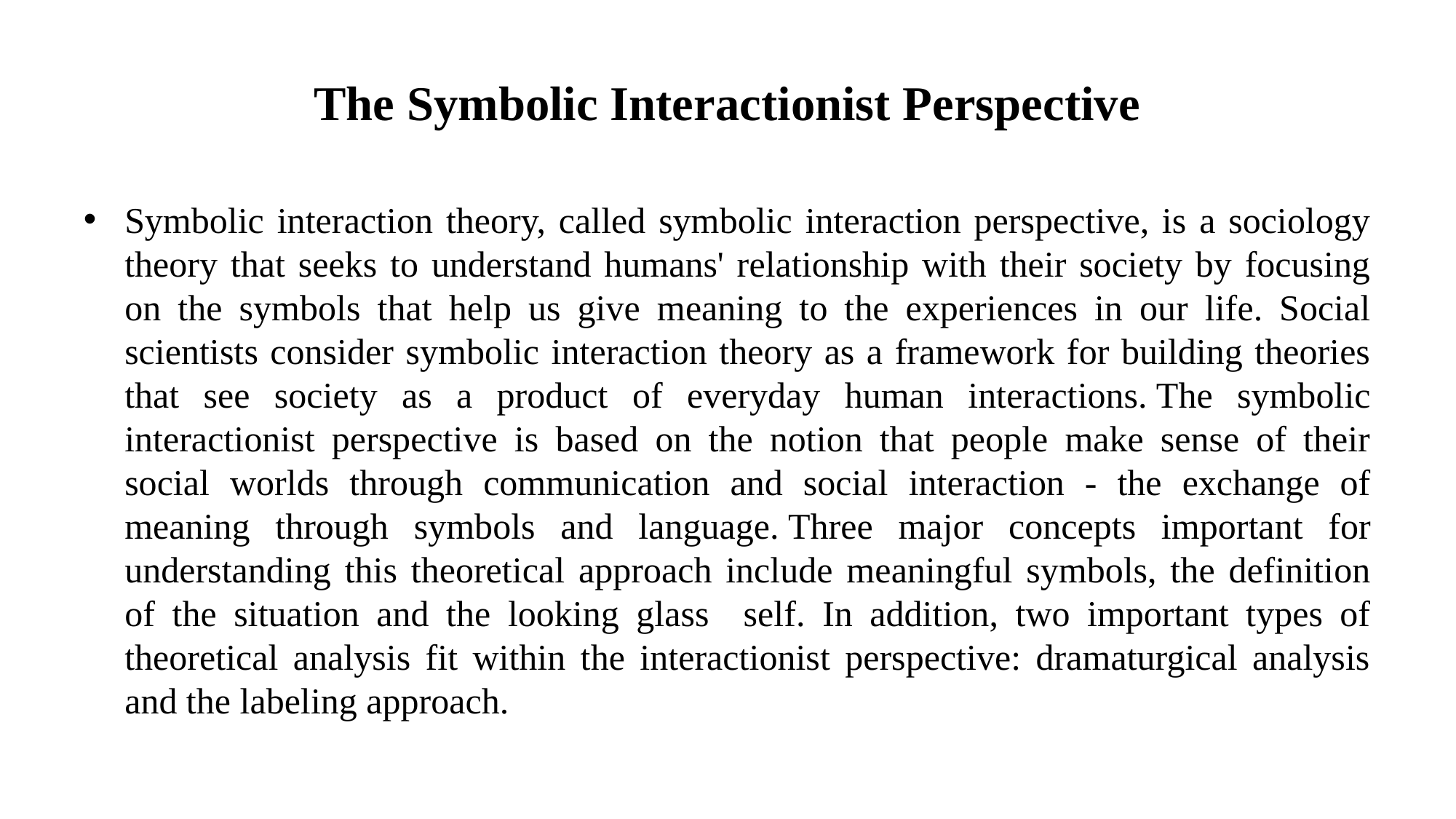

# The Symbolic Interactionist Perspective
Symbolic interaction theory, called symbolic interaction perspective, is a sociology theory that seeks to understand humans' relationship with their society by focusing on the symbols that help us give meaning to the experiences in our life. Social scientists consider symbolic interaction theory as a framework for building theories that see society as a product of everyday human interactions. The symbolic interactionist perspective is based on the notion that people make sense of their social worlds through communication and social interaction - the exchange of meaning through symbols and language. Three major concepts important for understanding this theoretical approach include meaningful symbols, the definition of the situation and the looking glass  self. In addition, two important types of theoretical analysis fit within the interactionist perspective: dramaturgical analysis and the labeling approach.